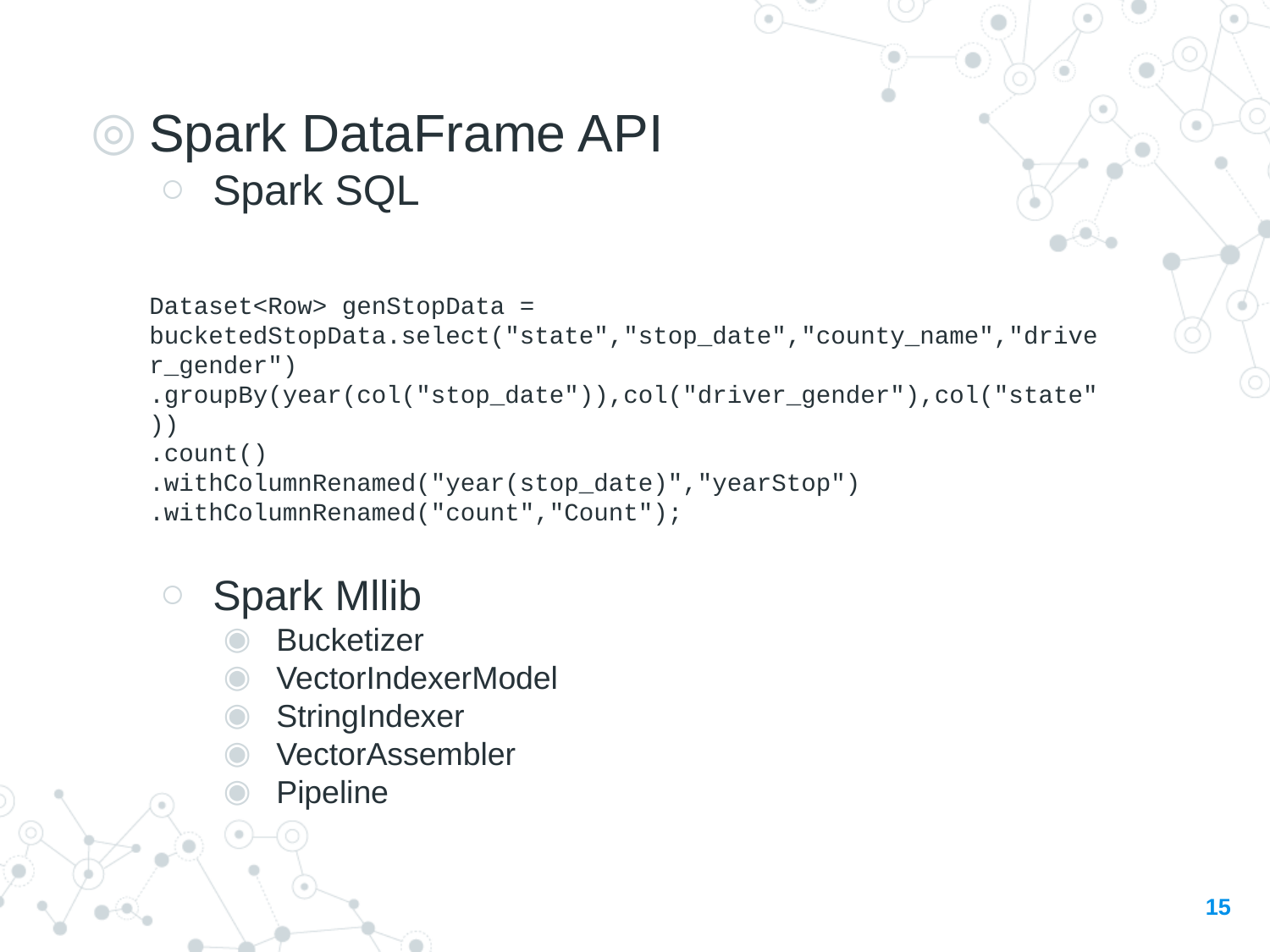

Spark DataFrame API
Spark SQL

Dataset<Row> genStopData =
bucketedStopData.select("state","stop_date","county_name","driver_gender")
.groupBy(year(col("stop_date")),col("driver_gender"),col("state"))
.count()
.withColumnRenamed("year(stop_date)","yearStop")
.withColumnRenamed("count","Count");

Spark Mllib
Bucketizer
VectorIndexerModel
StringIndexer
VectorAssembler
Pipeline

15